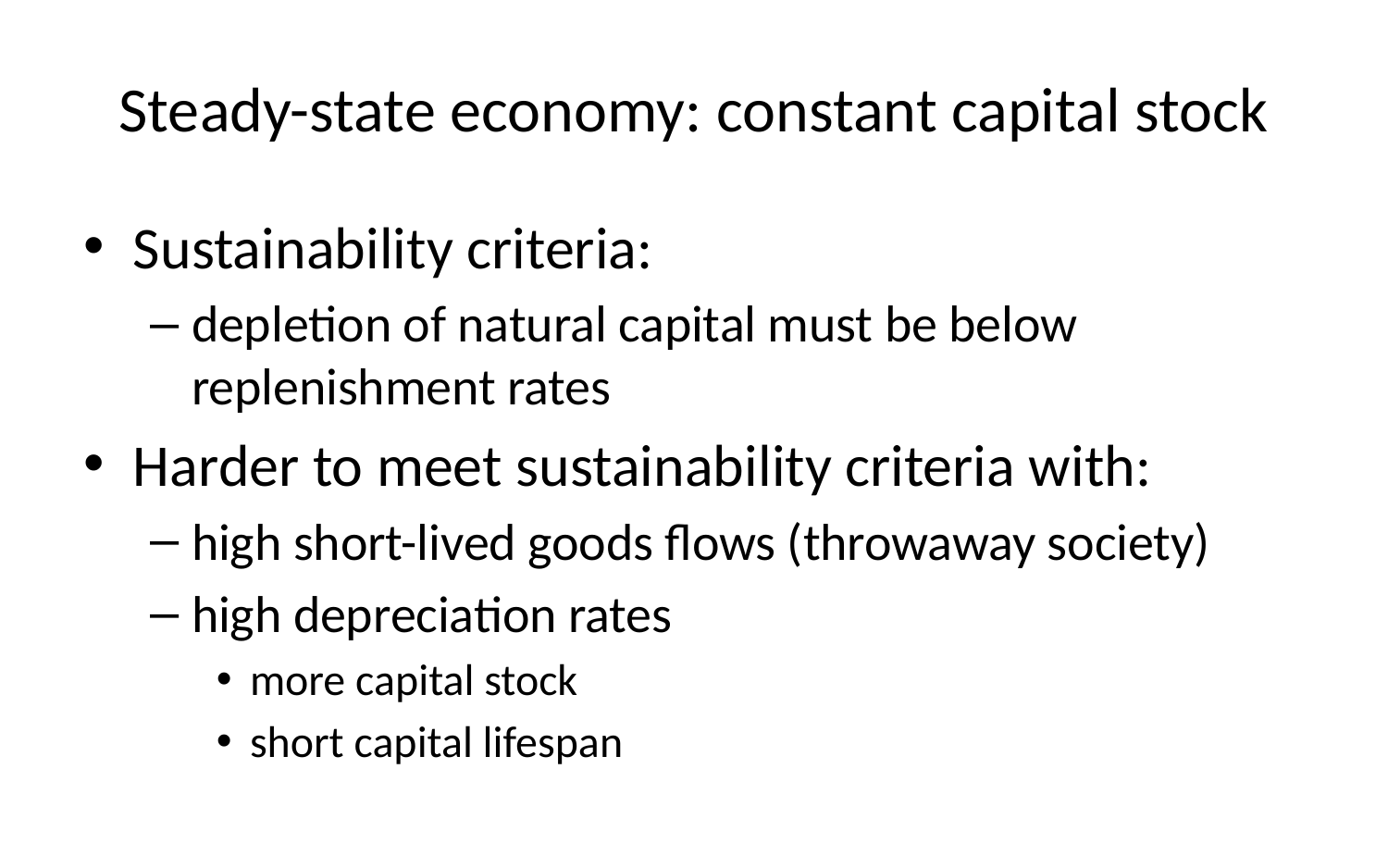

# Steady-state economy: constant capital stock
Sustainability criteria:
depletion of natural capital must be below replenishment rates
Harder to meet sustainability criteria with:
high short-lived goods flows (throwaway society)
high depreciation rates
more capital stock
short capital lifespan